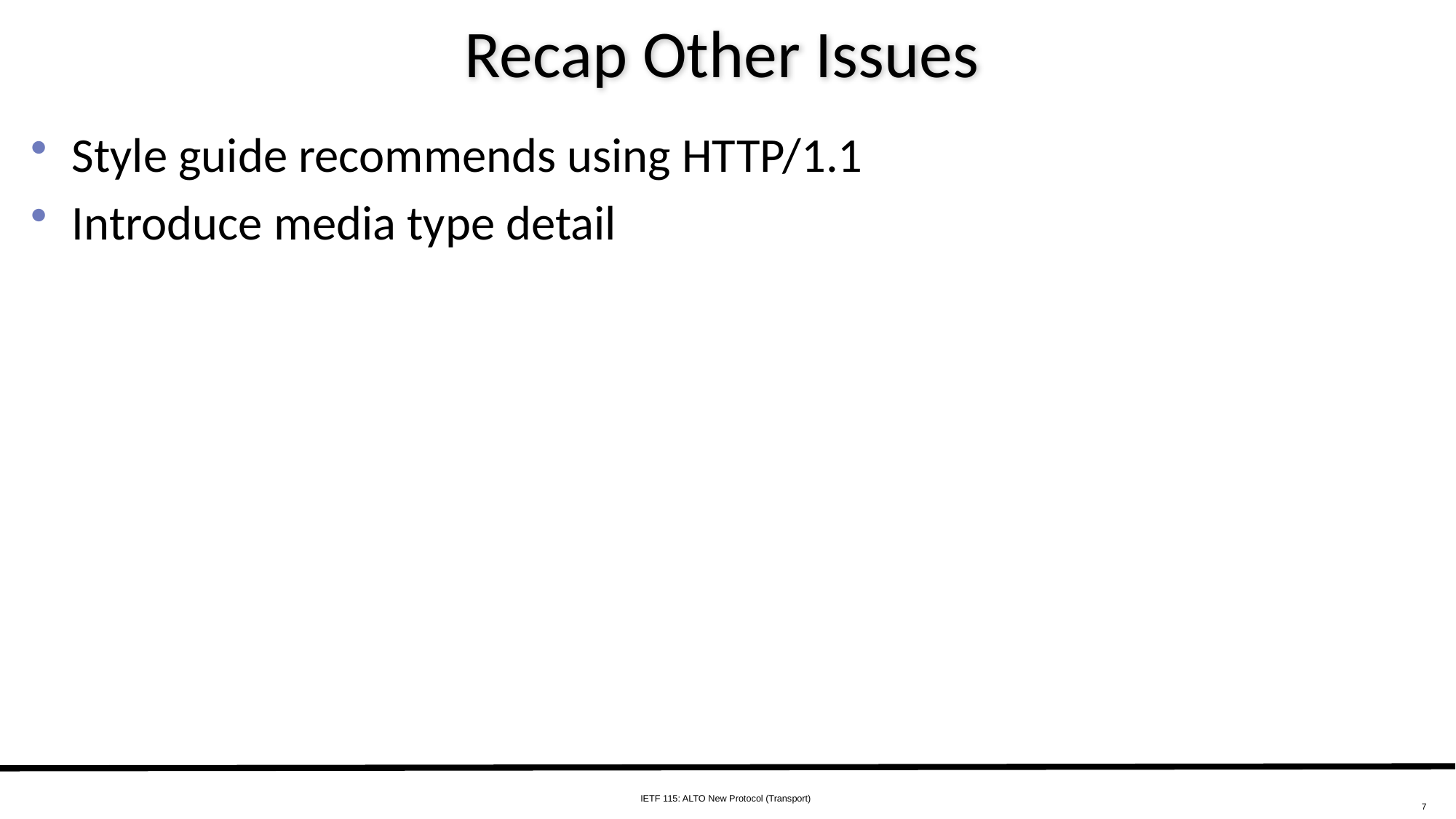

# Recap Other Issues
Style guide recommends using HTTP/1.1
Introduce media type detail